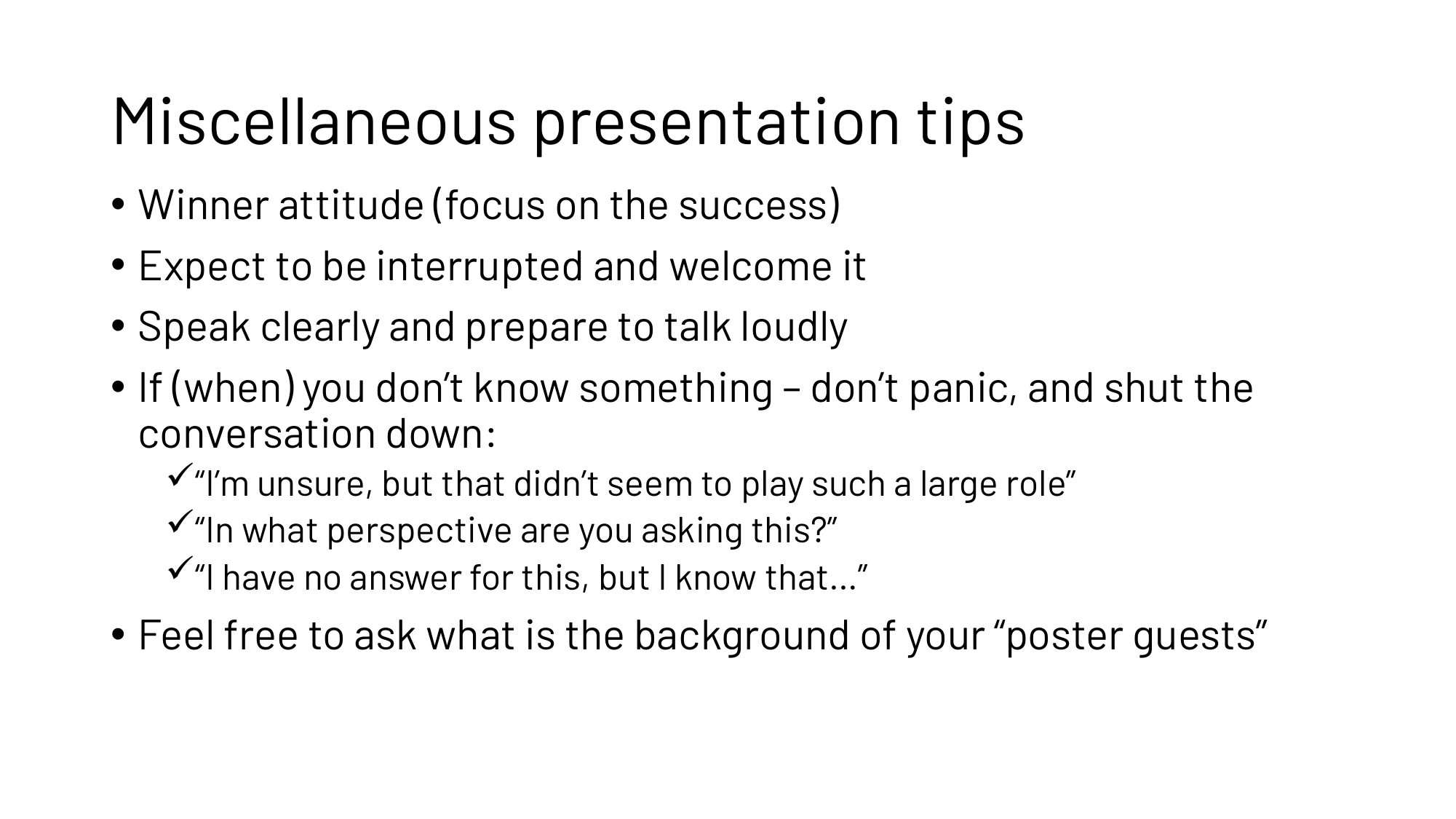

# Miscellaneous presentation tips
Winner attitude (focus on the success)
Expect to be interrupted and welcome it
Speak clearly and prepare to talk loudly
If (when) you don’t know something – don’t panic, and shut the conversation down:
“I’m unsure, but that didn’t seem to play such a large role”
“In what perspective are you asking this?”
“I have no answer for this, but I know that…”
Feel free to ask what is the background of your “poster guests”